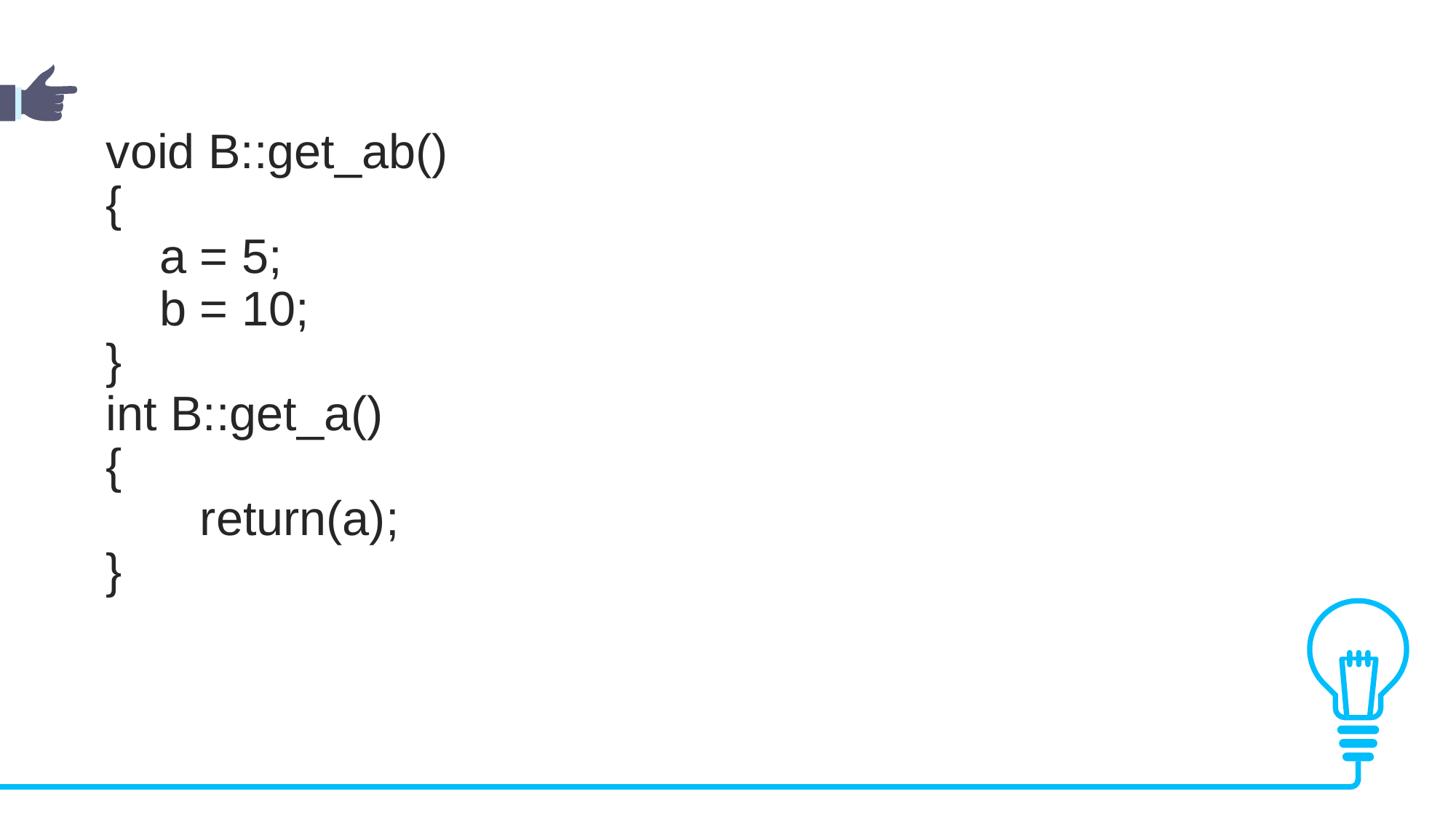

void B::get_ab()
{
    a = 5;
    b = 10;
}
int B::get_a()
{
       return(a);
}